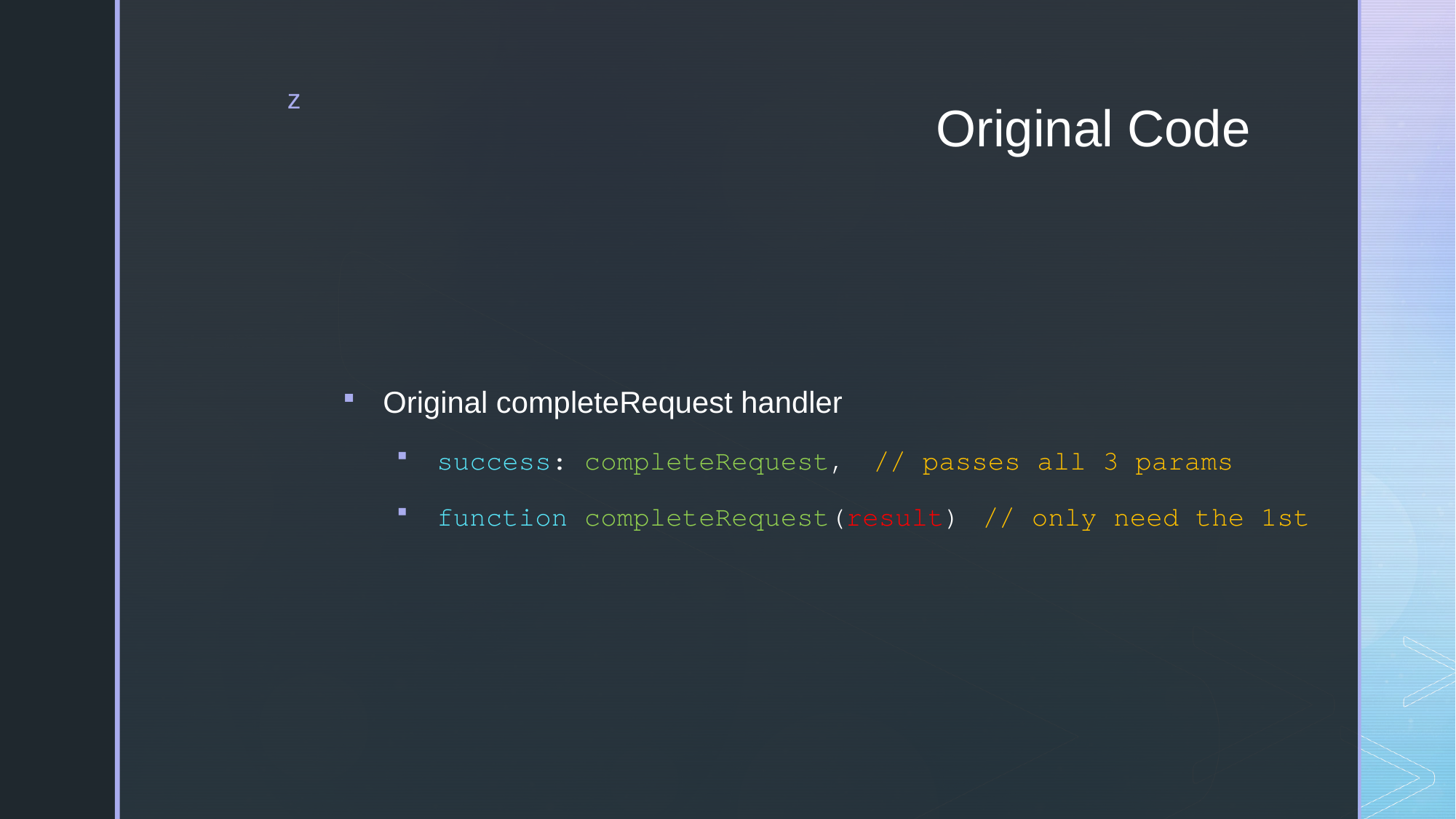

# Original Code
Original completeRequest handler
success: completeRequest,	// passes all 3 params
function completeRequest(result)	// only need the 1st